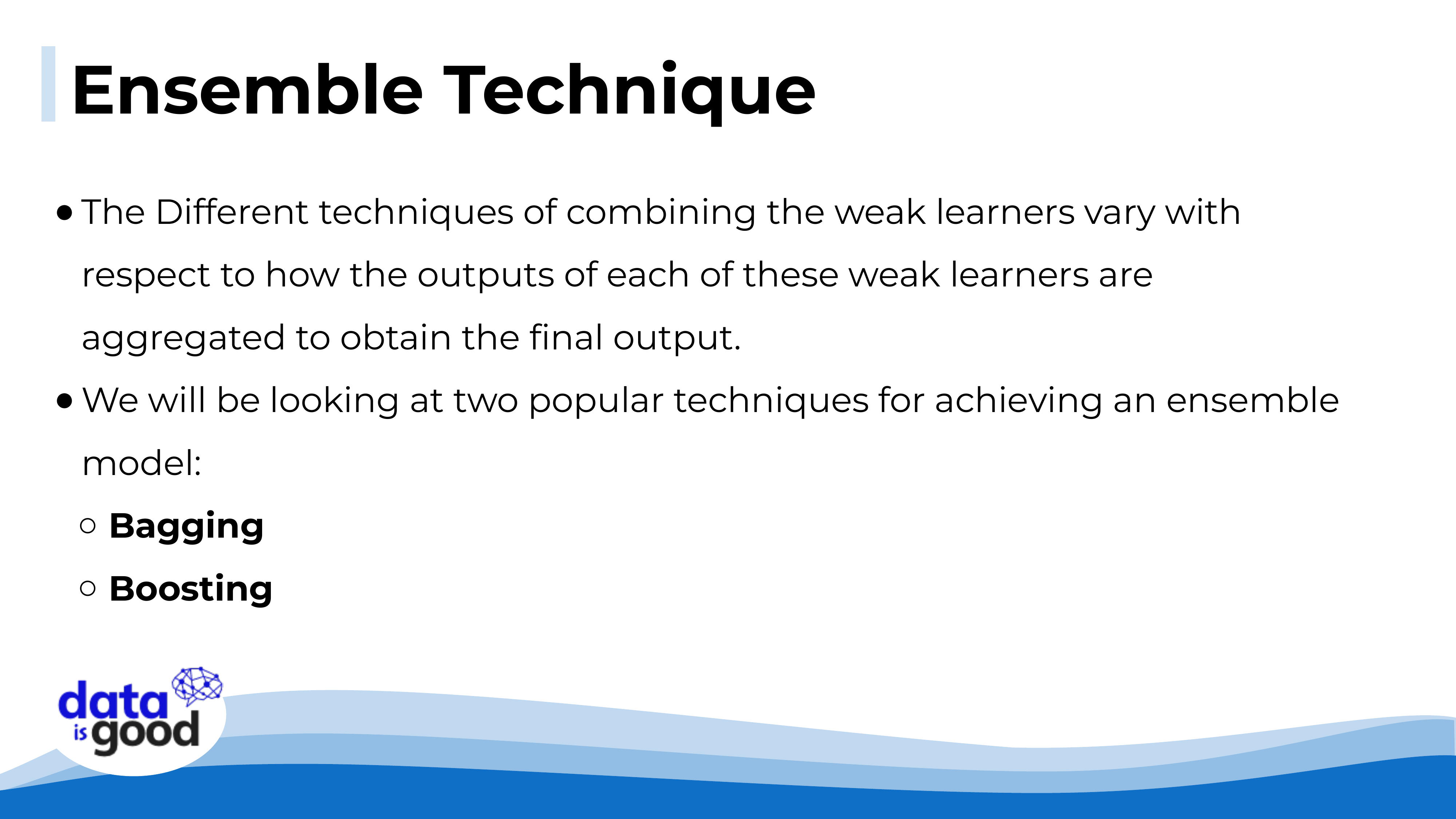

Ensemble Technique
The Different techniques of combining the weak learners vary with respect to how the outputs of each of these weak learners are aggregated to obtain the final output.
We will be looking at two popular techniques for achieving an ensemble model:
Bagging
Boosting